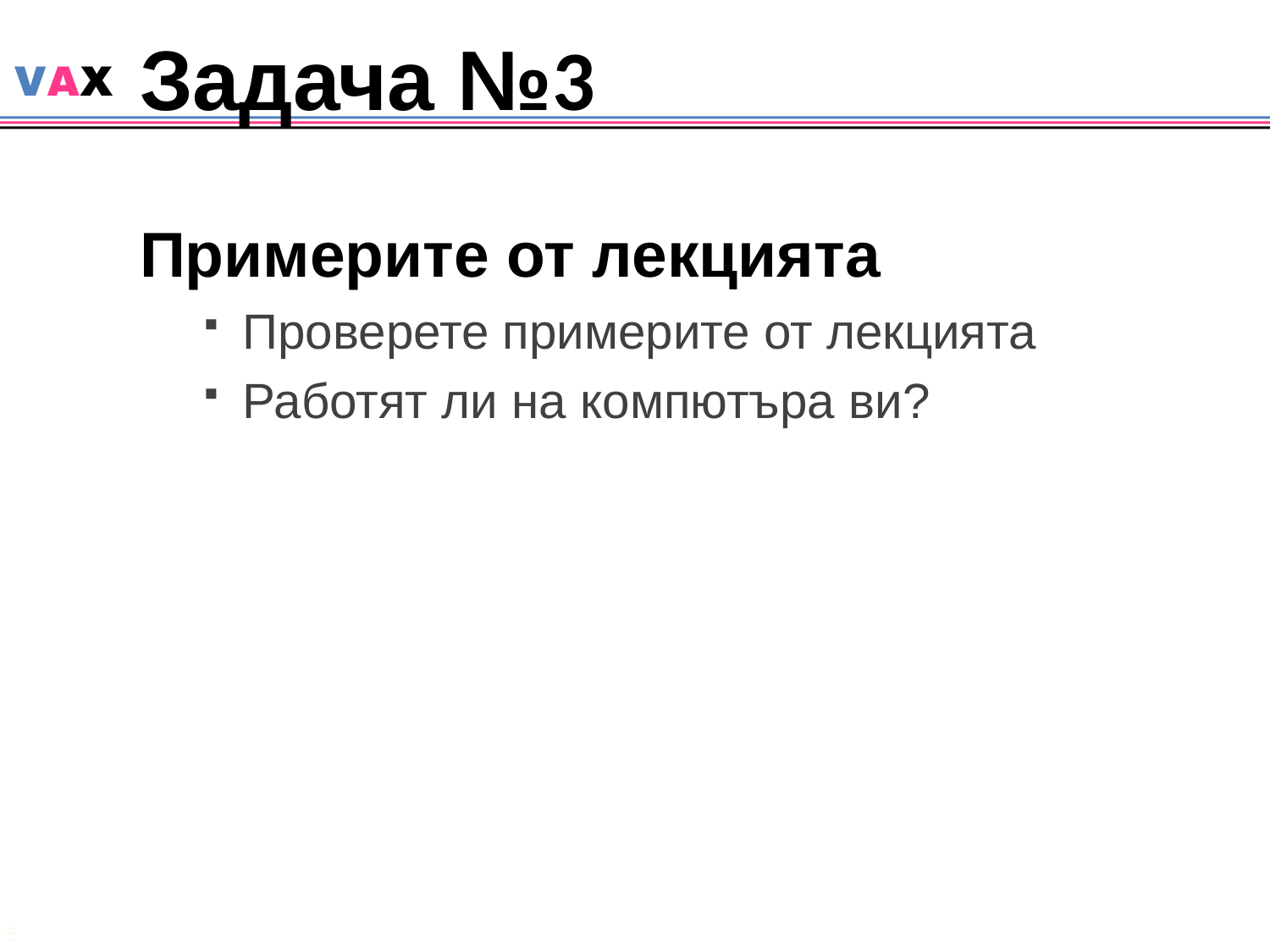

# Задача №3
Примерите от лекцията
Проверете примерите от лекцията
Работят ли на компютъра ви?